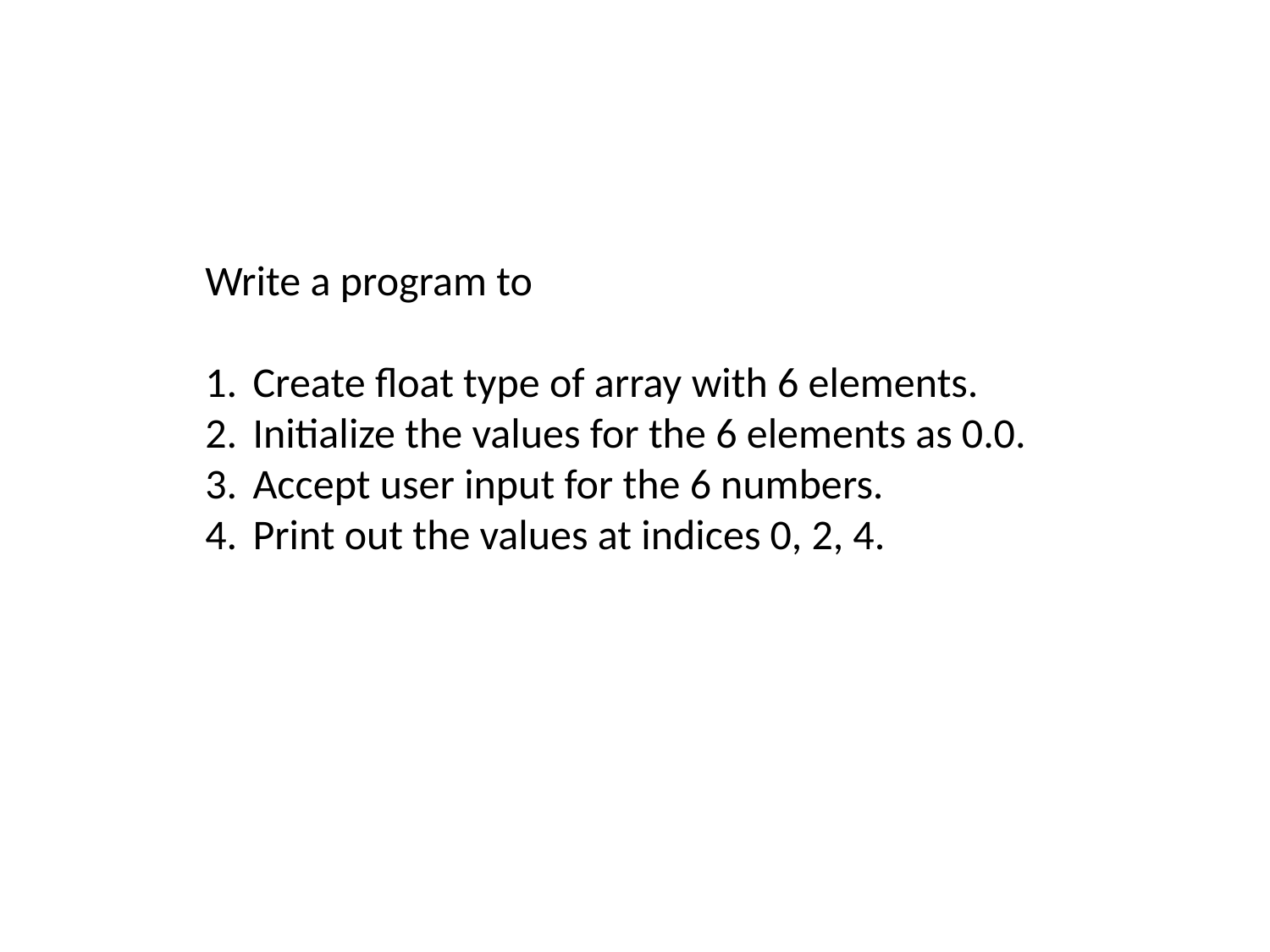

Write a program to

Create float type of array with 6 elements.
Initialize the values for the 6 elements as 0.0.
Accept user input for the 6 numbers.
Print out the values at indices 0, 2, 4.